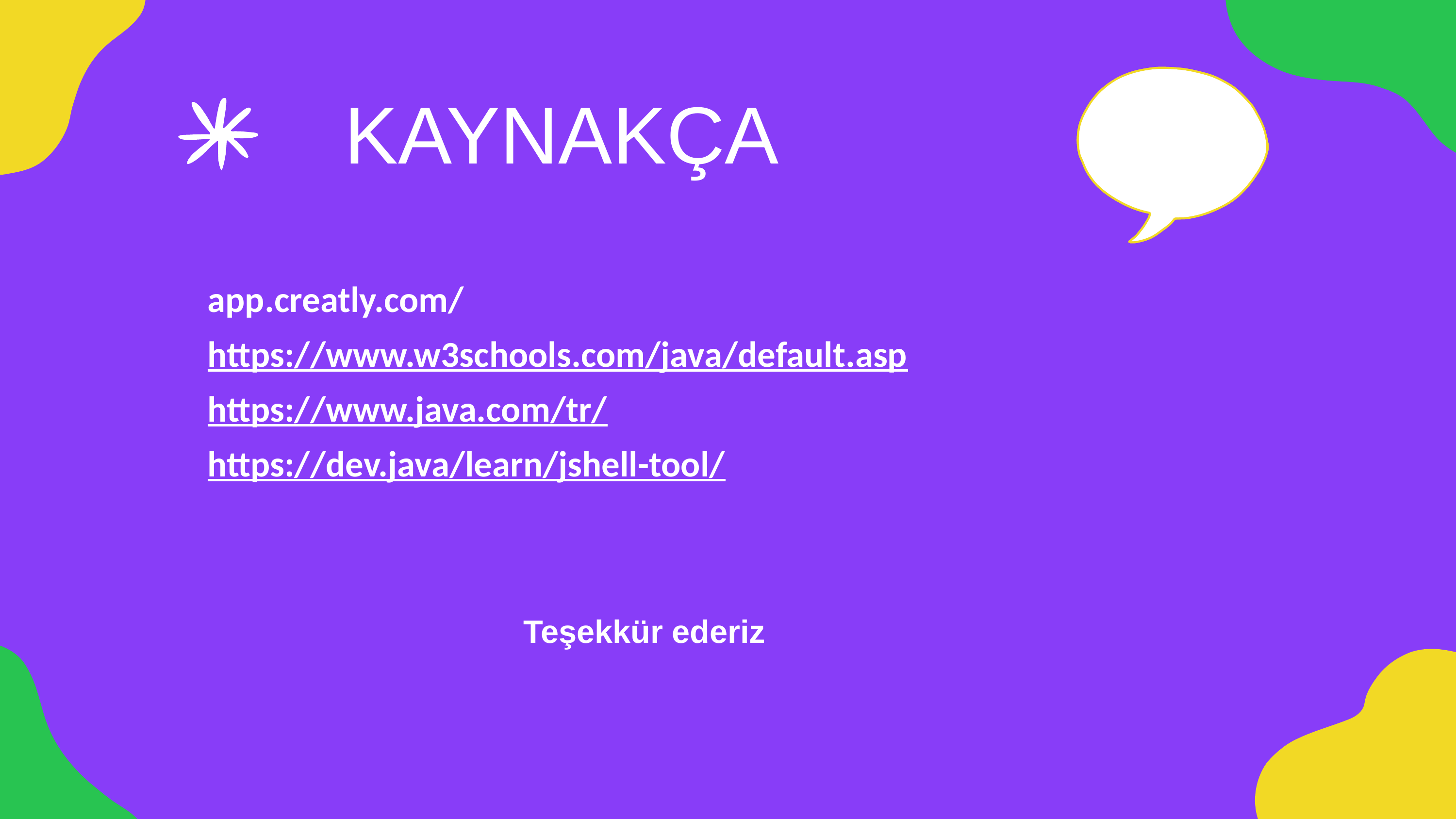

KAYNAKÇA

app.creatly.com/
https://www.w3schools.com/java/default.asp
https://www.java.com/tr/
https://dev.java/learn/jshell-tool/

                                  Teşekkür ederiz